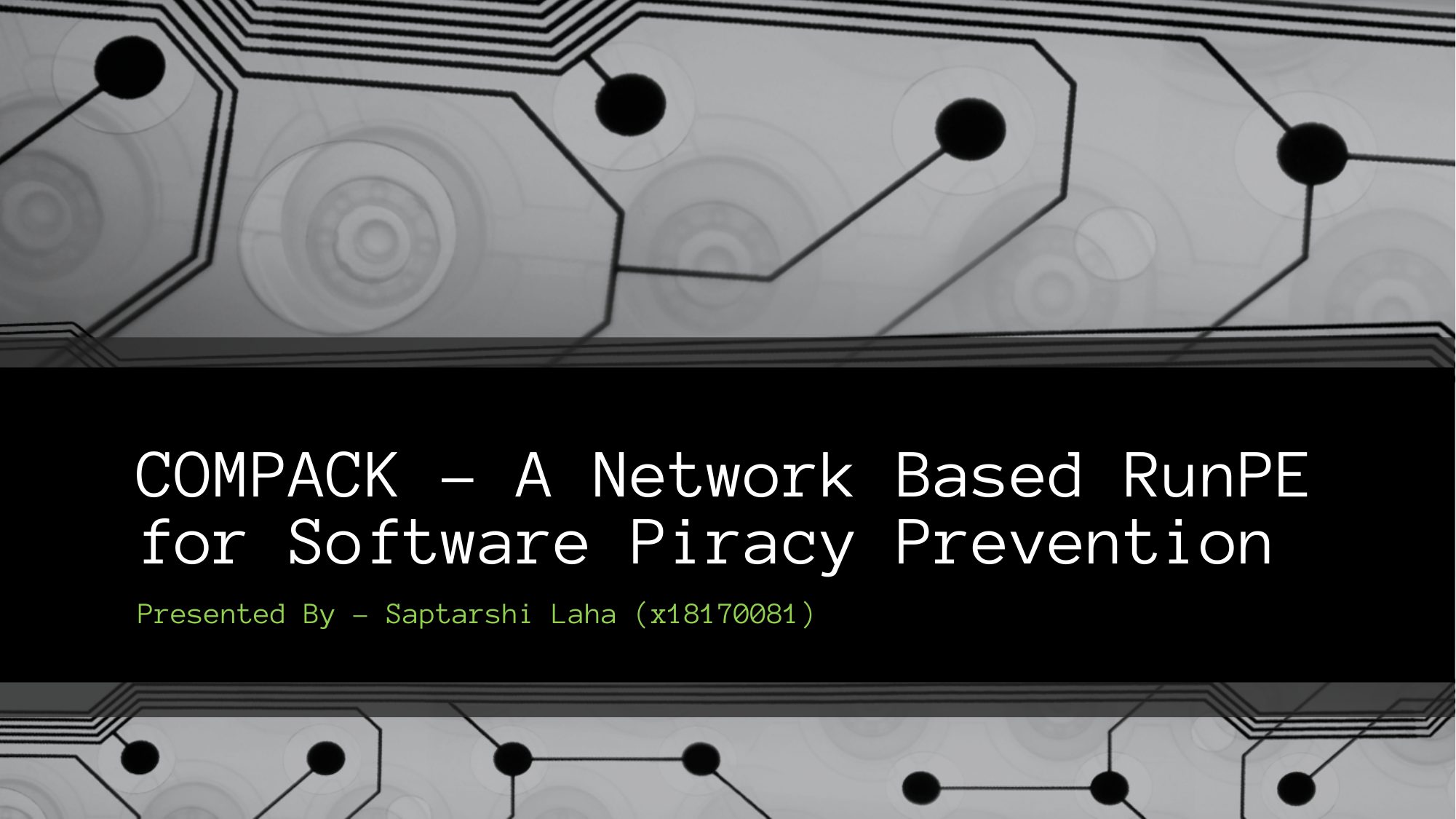

# COMPACK – A Network Based RunPE for Software Piracy Prevention
Presented By – Saptarshi Laha (x18170081)